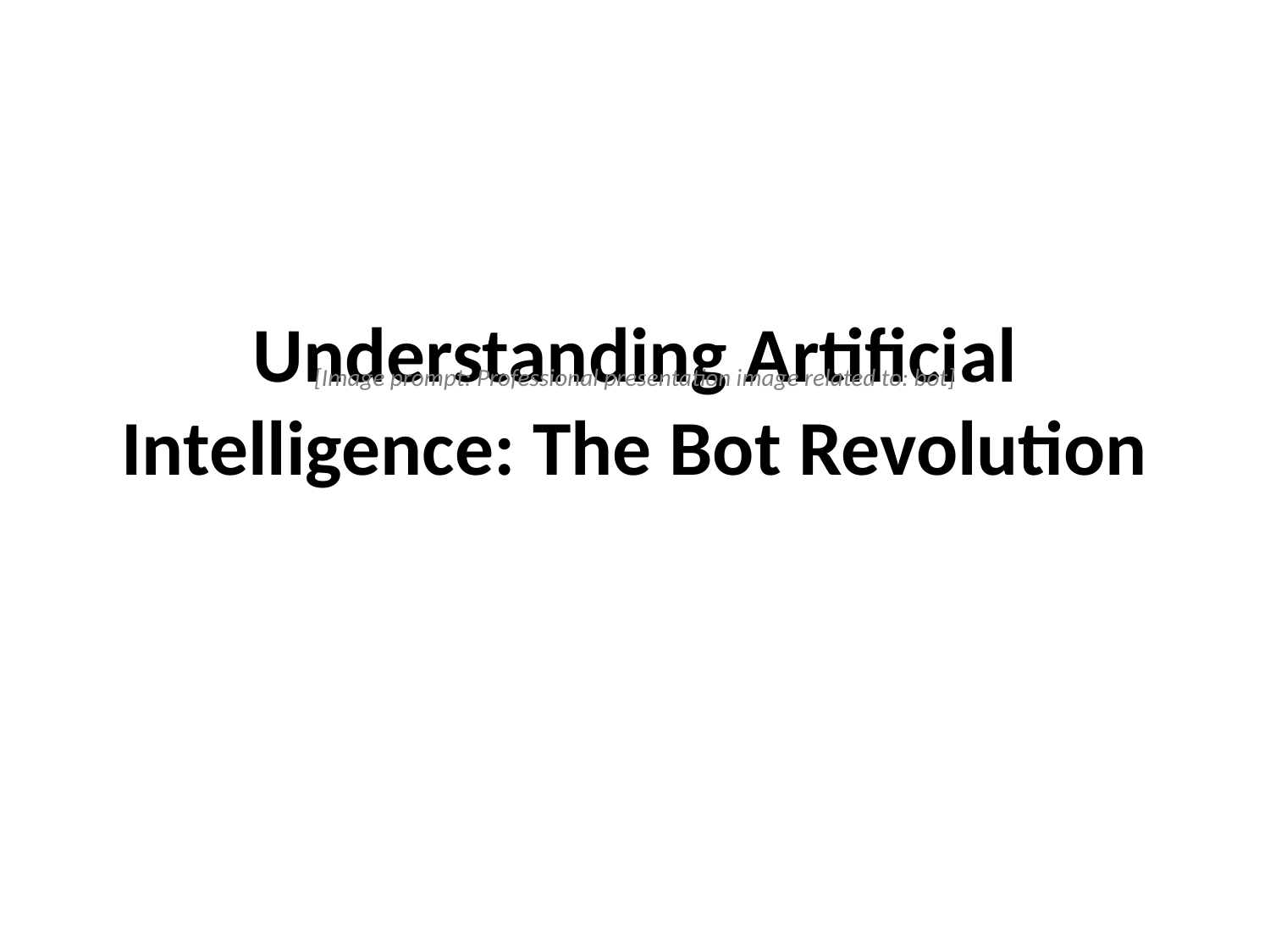

# Understanding Artificial Intelligence: The Bot Revolution

[Image prompt: Professional presentation image related to: bot]